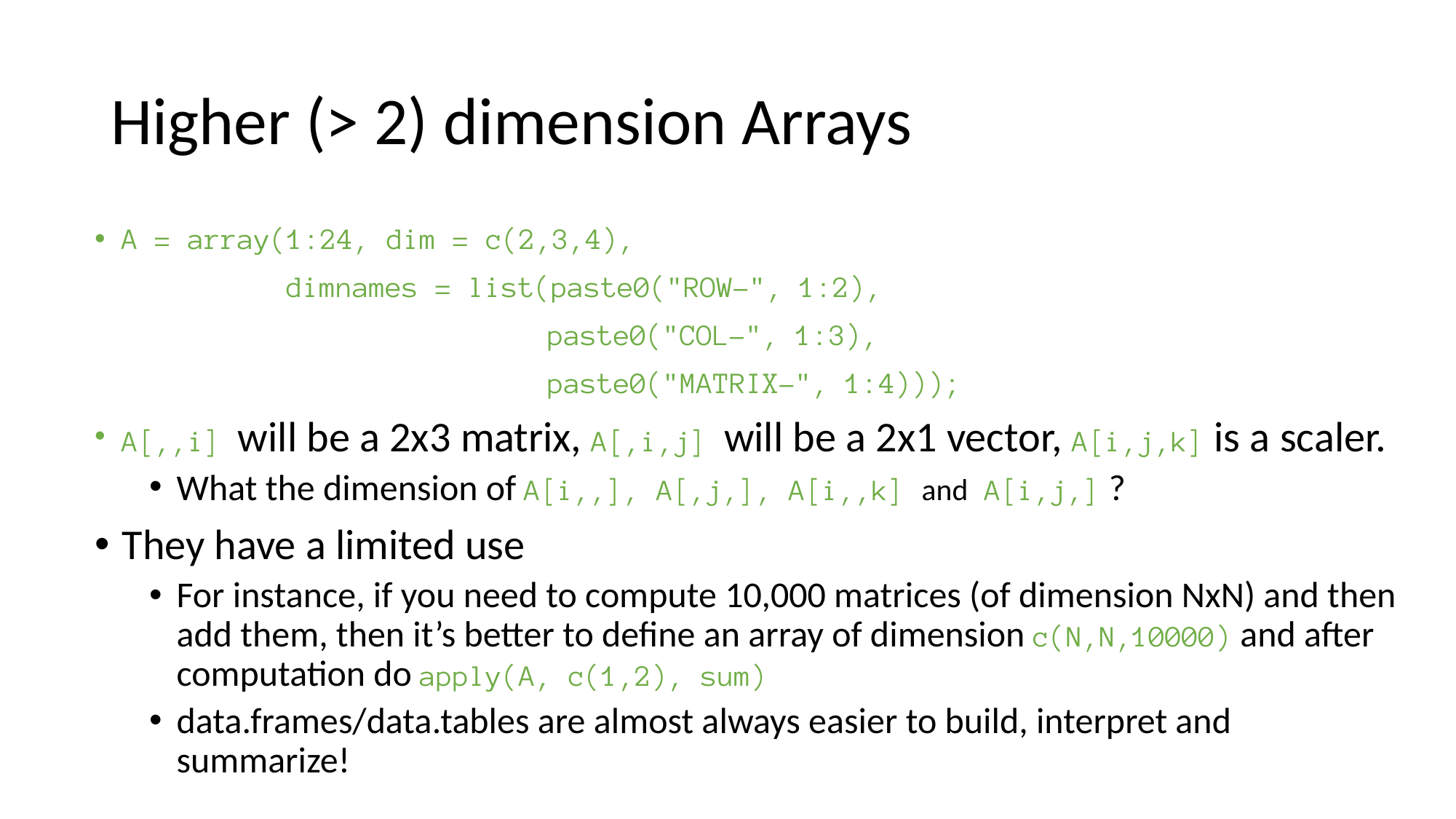

# Higher (> 2) dimension Arrays
A = array(1:24, dim = c(2,3,4),
	     dimnames = list(paste0("ROW-", 1:2),
				 paste0("COL-", 1:3),
				 paste0("MATRIX-", 1:4)));
A[,,i] will be a 2x3 matrix, A[,i,j] will be a 2x1 vector, A[i,j,k] is a scaler.
What the dimension of A[i,,], A[,j,], A[i,,k] and A[i,j,] ?
They have a limited use
For instance, if you need to compute 10,000 matrices (of dimension NxN) and then add them, then it’s better to define an array of dimension c(N,N,10000) and after computation do apply(A, c(1,2), sum)
data.frames/data.tables are almost always easier to build, interpret and summarize!